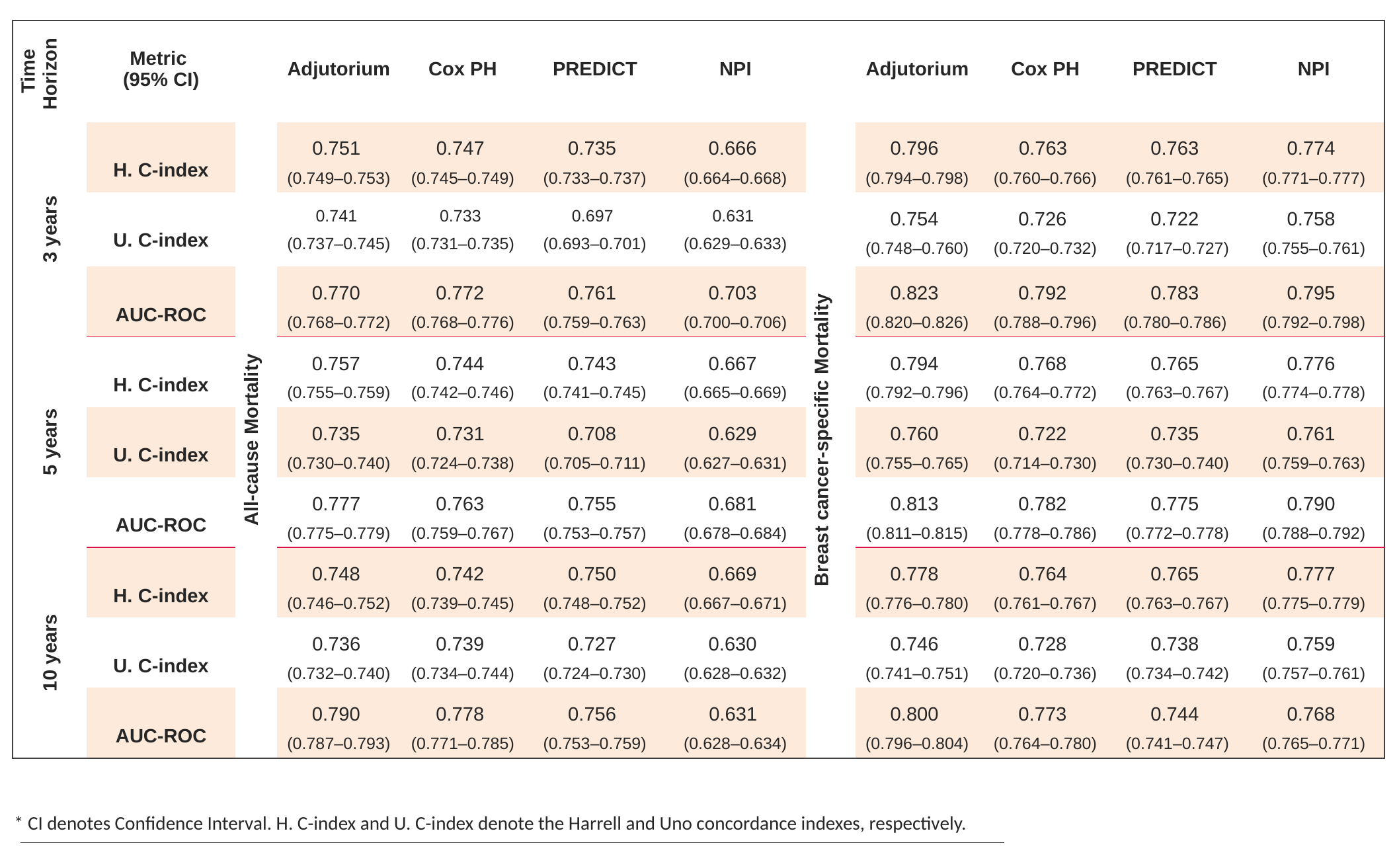

| Time Horizon | Metric (95% CI) |  | Adjutorium | Cox PH | PREDICT | NPI |  | Adjutorium | Cox PH | PREDICT | NPI |
| --- | --- | --- | --- | --- | --- | --- | --- | --- | --- | --- | --- |
| 3 years | H. C-index | All-cause Mortality | 0.751 (0.749–0.753) | 0.747 (0.745–0.749) | 0.735 (0.733–0.737) | 0.666 (0.664–0.668) | Breast cancer-specific Mortality | 0.796 (0.794–0.798) | 0.763 (0.760–0.766) | 0.763 (0.761–0.765) | 0.774 (0.771–0.777) |
|  | U. C-index |  | 0.741 (0.737–0.745) | 0.733 (0.731–0.735) | 0.697 (0.693–0.701) | 0.631 (0.629–0.633) |  | 0.754 (0.748–0.760) | 0.726 (0.720–0.732) | 0.722 (0.717–0.727) | 0.758 (0.755–0.761) |
|  | AUC-ROC |  | 0.770 (0.768–0.772) | 0.772 (0.768–0.776) | 0.761 (0.759–0.763) | 0.703 (0.700–0.706) |  | 0.823 (0.820–0.826) | 0.792 (0.788–0.796) | 0.783 (0.780–0.786) | 0.795 (0.792–0.798) |
| 5 years | H. C-index |  | 0.757 (0.755–0.759) | 0.744 (0.742–0.746) | 0.743 (0.741–0.745) | 0.667 (0.665–0.669) |  | 0.794 (0.792–0.796) | 0.768 (0.764–0.772) | 0.765 (0.763–0.767) | 0.776 (0.774–0.778) |
|  | U. C-index |  | 0.735 (0.730–0.740) | 0.731 (0.724–0.738) | 0.708 (0.705–0.711) | 0.629 (0.627–0.631) |  | 0.760 (0.755–0.765) | 0.722 (0.714–0.730) | 0.735 (0.730–0.740) | 0.761 (0.759–0.763) |
|  | AUC-ROC |  | 0.777 (0.775–0.779) | 0.763 (0.759–0.767) | 0.755 (0.753–0.757) | 0.681 (0.678–0.684) |  | 0.813 (0.811–0.815) | 0.782 (0.778–0.786) | 0.775 (0.772–0.778) | 0.790 (0.788–0.792) |
| 10 years | H. C-index |  | 0.748 (0.746–0.752) | 0.742 (0.739–0.745) | 0.750 (0.748–0.752) | 0.669 (0.667–0.671) |  | 0.778 (0.776–0.780) | 0.764 (0.761–0.767) | 0.765 (0.763–0.767) | 0.777 (0.775–0.779) |
|  | U. C-index |  | 0.736 (0.732–0.740) | 0.739 (0.734–0.744) | 0.727 (0.724–0.730) | 0.630 (0.628–0.632) |  | 0.746 (0.741–0.751) | 0.728 (0.720–0.736) | 0.738 (0.734–0.742) | 0.759 (0.757–0.761) |
|  | AUC-ROC |  | 0.790 (0.787–0.793) | 0.778 (0.771–0.785) | 0.756 (0.753–0.759) | 0.631 (0.628–0.634) |  | 0.800 (0.796–0.804) | 0.773 (0.764–0.780) | 0.744 (0.741–0.747) | 0.768 (0.765–0.771) |
* CI denotes Confidence Interval. H. C-index and U. C-index denote the Harrell and Uno concordance indexes, respectively.